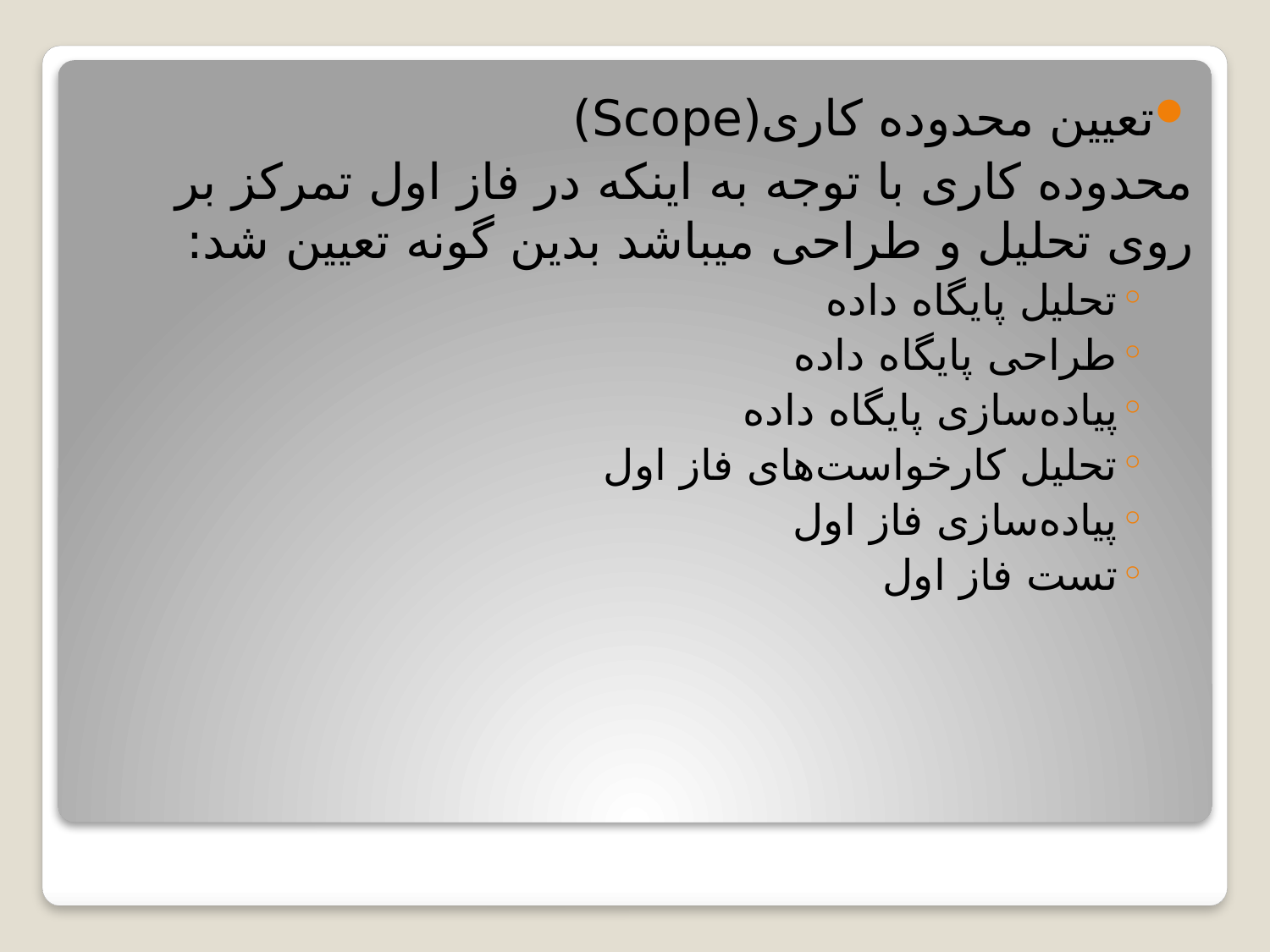

تعیین محدوده کاری(Scope)
محدوده کاری با توجه به اینکه در فاز اول تمرکز بر روی تحلیل و طراحی میباشد بدین گونه تعیین شد:
تحلیل پایگاه داده
طراحی پایگاه داده
پیاده‌سازی پایگاه داده
تحلیل کارخواست‌های فاز اول
پیاده‌سازی فاز اول
تست فاز اول